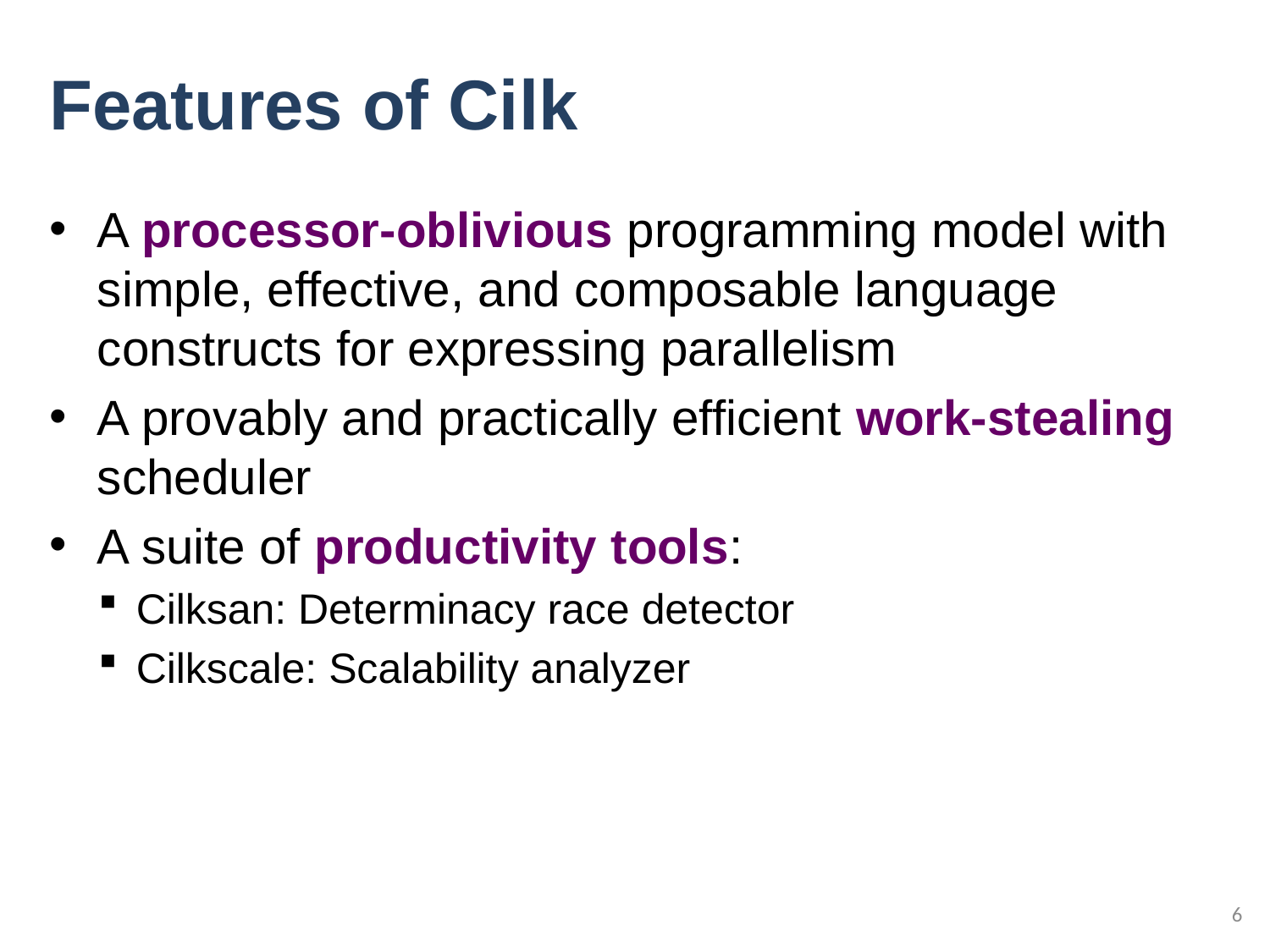

# Features of Cilk
A processor-oblivious programming model with simple, effective, and composable language constructs for expressing parallelism
A provably and practically efficient work-stealing scheduler
A suite of productivity tools:
Cilksan: Determinacy race detector
Cilkscale: Scalability analyzer
6